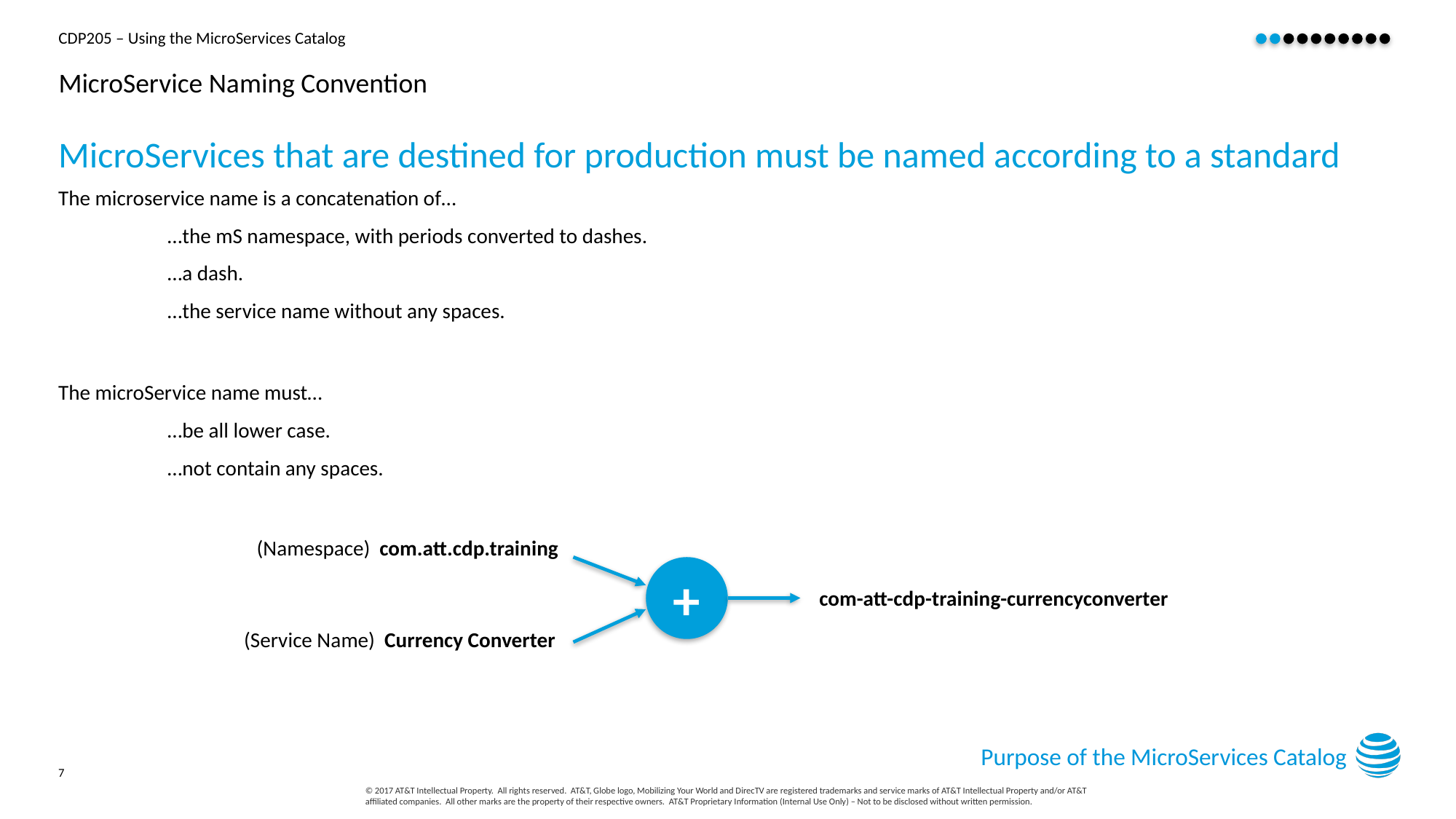

# MicroService Naming Convention
MicroServices that are destined for production must be named according to a standard
The microservice name is a concatenation of…
…the mS namespace, with periods converted to dashes.
…a dash.
…the service name without any spaces.

The microService name must…
…be all lower case.
…not contain any spaces.
(Namespace)  com.att.cdp.training
+
com-att-cdp-training-currencyconverter
(Service Name)  Currency Converter
Purpose of the MicroServices Catalog
7